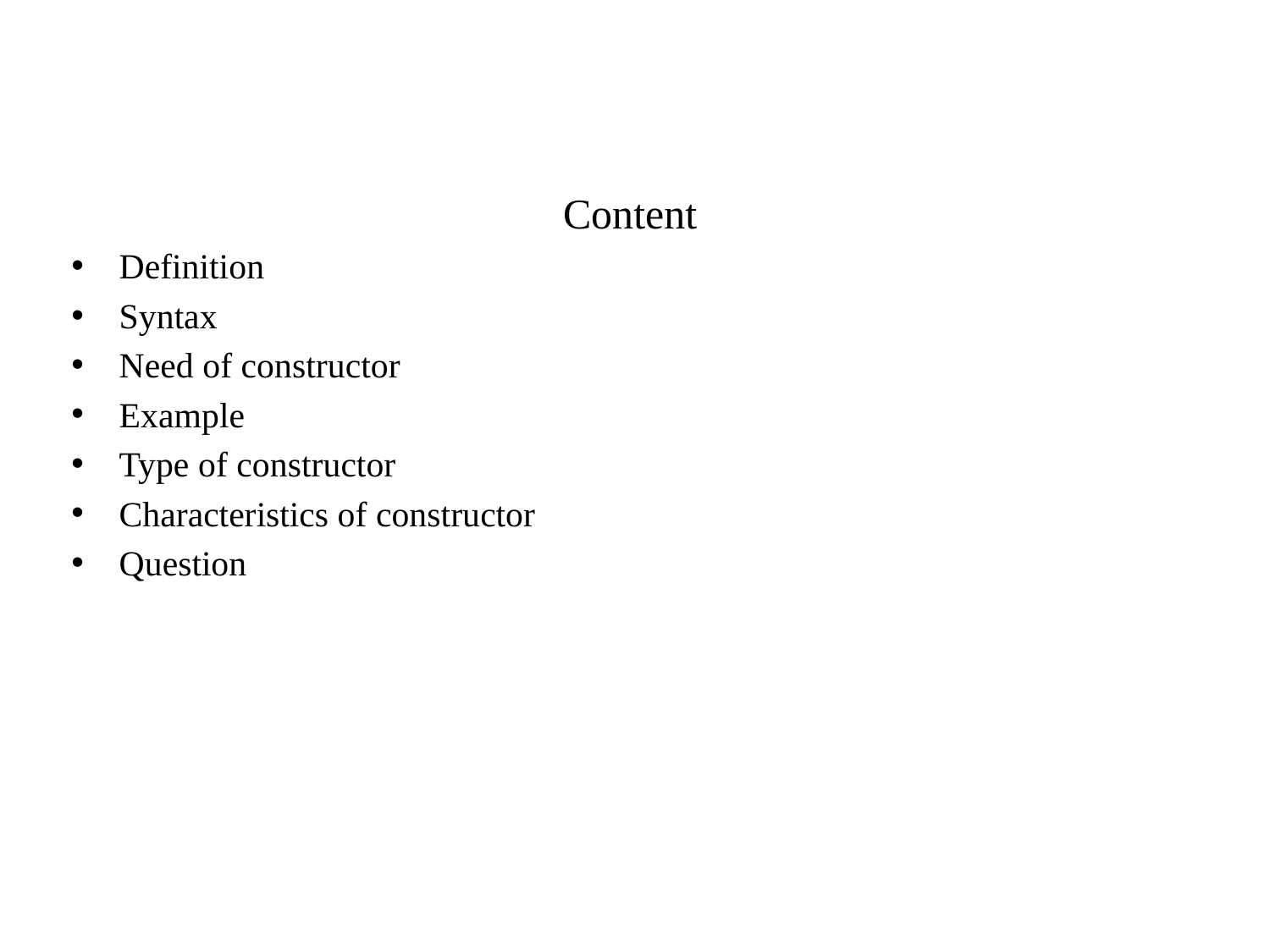

#
Content
Definition
Syntax
Need of constructor
Example
Type of constructor
Characteristics of constructor
Question